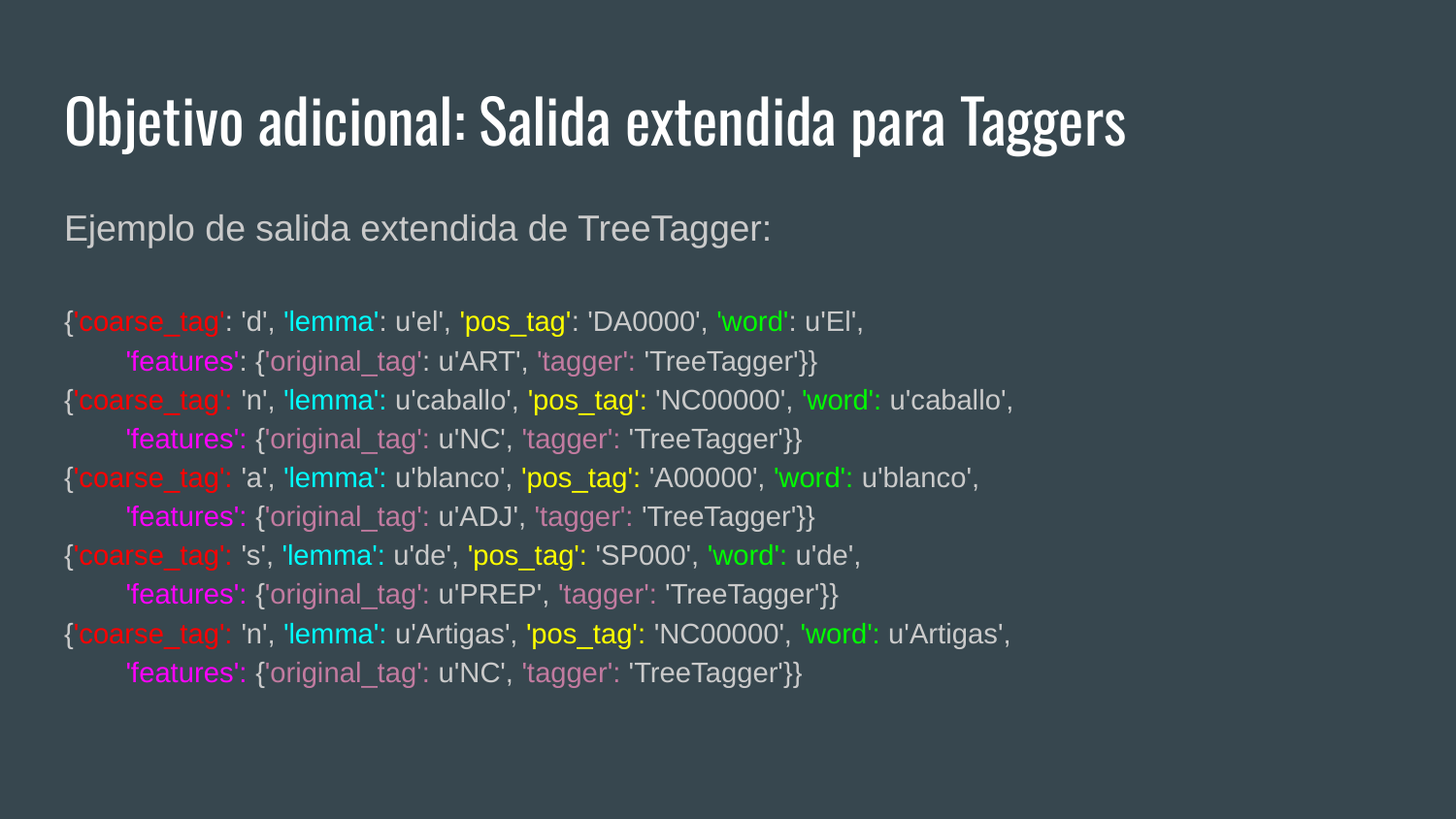

# Objetivo adicional: Salida extendida para Taggers
Ejemplo de salida extendida de TreeTagger:

{'coarse_tag': 'd', 'lemma': u'el', 'pos_tag': 'DA0000', 'word': u'El',
'features': {'original_tag': u'ART', 'tagger': 'TreeTagger'}}
{'coarse_tag': 'n', 'lemma': u'caballo', 'pos_tag': 'NC00000', 'word': u'caballo',
'features': {'original_tag': u'NC', 'tagger': 'TreeTagger'}}
{'coarse_tag': 'a', 'lemma': u'blanco', 'pos_tag': 'A00000', 'word': u'blanco',
'features': {'original_tag': u'ADJ', 'tagger': 'TreeTagger'}}
{'coarse_tag': 's', 'lemma': u'de', 'pos_tag': 'SP000', 'word': u'de',
'features': {'original_tag': u'PREP', 'tagger': 'TreeTagger'}}
{'coarse_tag': 'n', 'lemma': u'Artigas', 'pos_tag': 'NC00000', 'word': u'Artigas',
'features': {'original_tag': u'NC', 'tagger': 'TreeTagger'}}